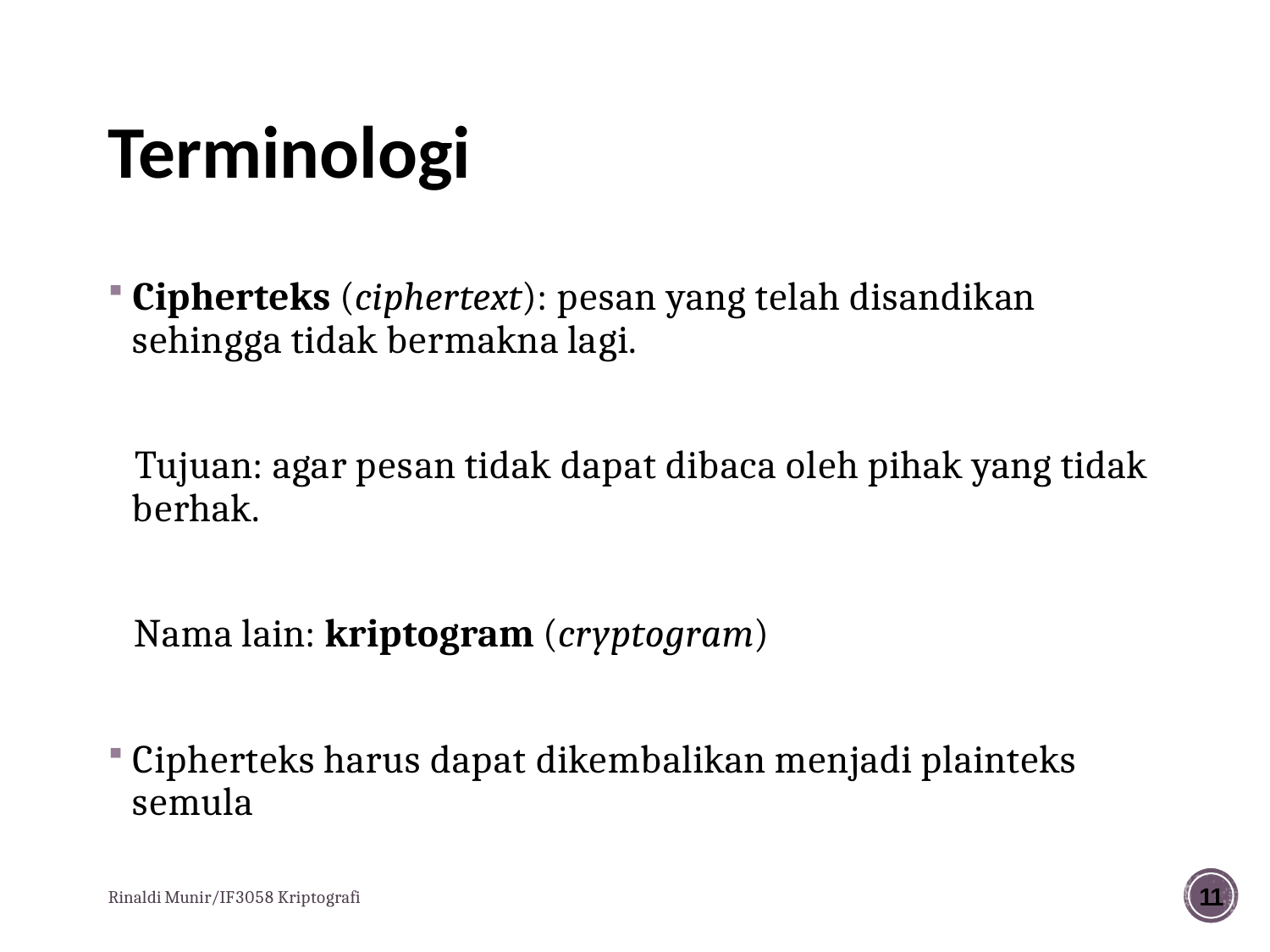

# Terminologi
Cipherteks (ciphertext): pesan yang telah disandikan sehingga tidak bermakna lagi.

   Tujuan: agar pesan tidak dapat dibaca oleh pihak yang tidak berhak.

   Nama lain: kriptogram (cryptogram)

Cipherteks harus dapat dikembalikan menjadi plainteks semula
Rinaldi Munir/IF3058 Kriptografi
11